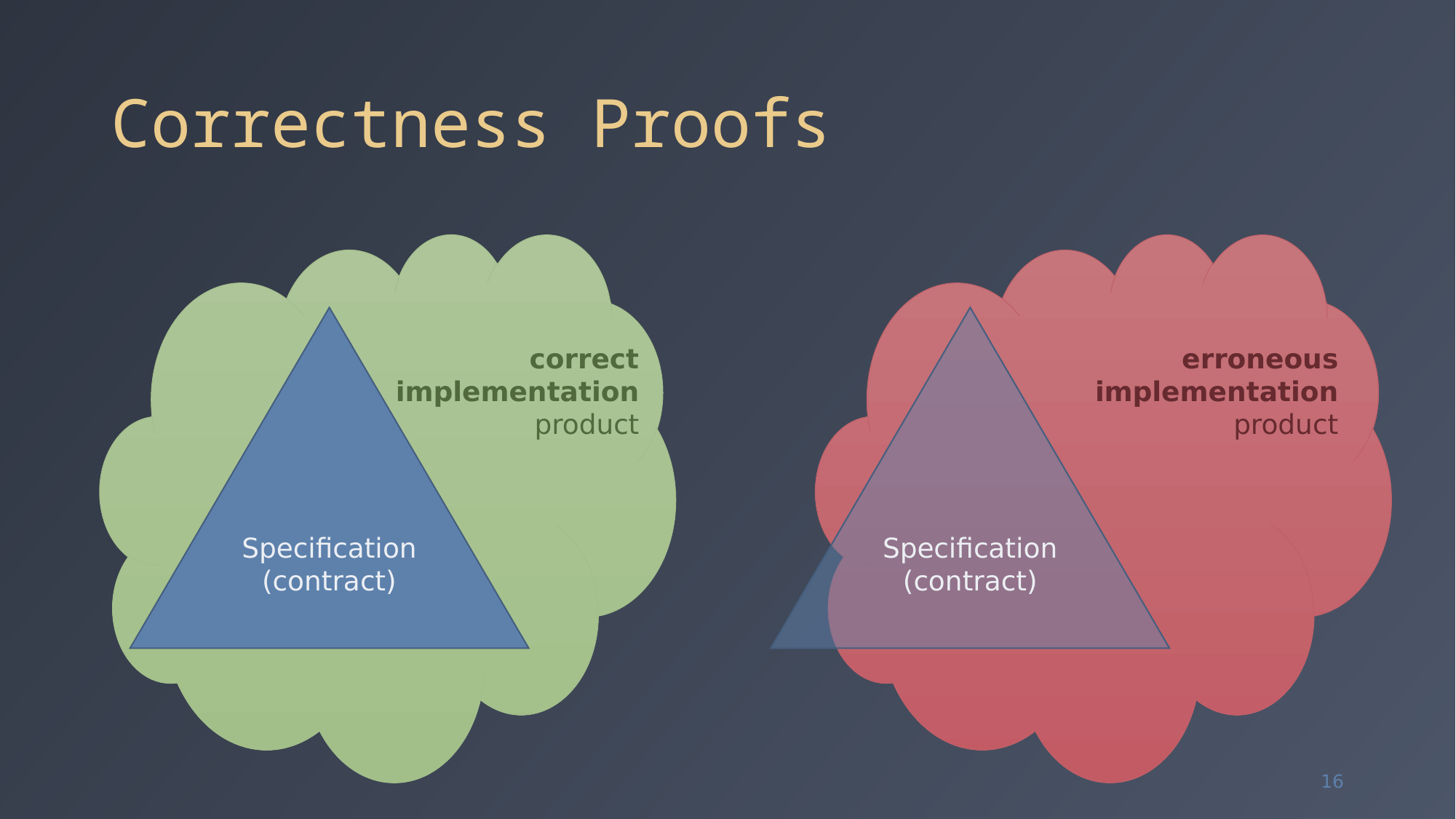

# Correctness Proofs

Specification
(contract)
Specification
(contract)
correct
implementation
product
erroneous
implementation
product
16